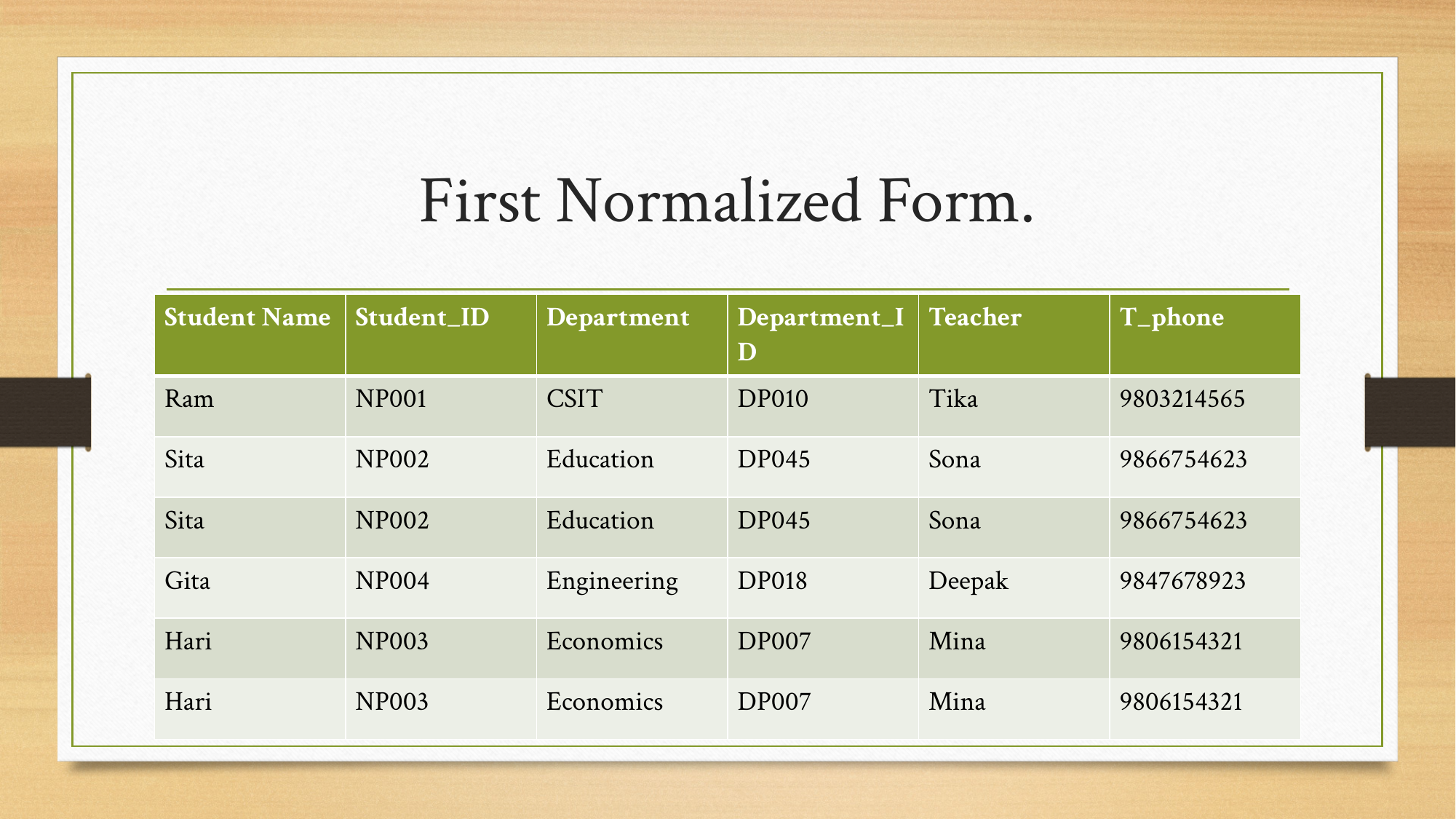

# First Normalized Form.
| Student Name | Student\_ID | Department | Department\_ID | Teacher | T\_phone |
| --- | --- | --- | --- | --- | --- |
| Ram | NP001 | CSIT | DP010 | Tika | 9803214565 |
| Sita | NP002 | Education | DP045 | Sona | 9866754623 |
| Sita | NP002 | Education | DP045 | Sona | 9866754623 |
| Gita | NP004 | Engineering | DP018 | Deepak | 9847678923 |
| Hari | NP003 | Economics | DP007 | Mina | 9806154321 |
| Hari | NP003 | Economics | DP007 | Mina | 9806154321 |